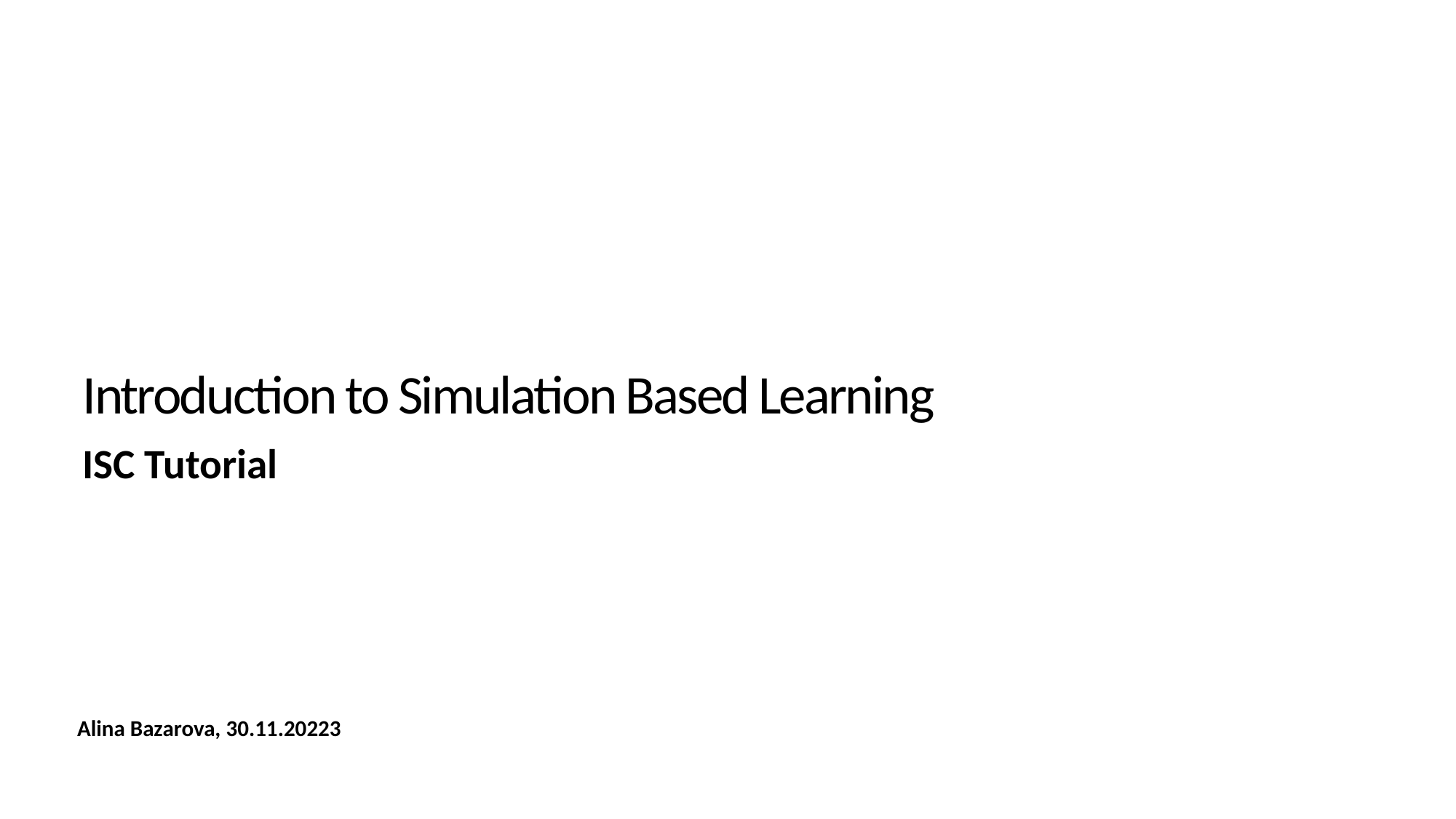

# Introduction to Simulation Based Learning
ISC Tutorial
Alina Bazarova, 30.11.20223